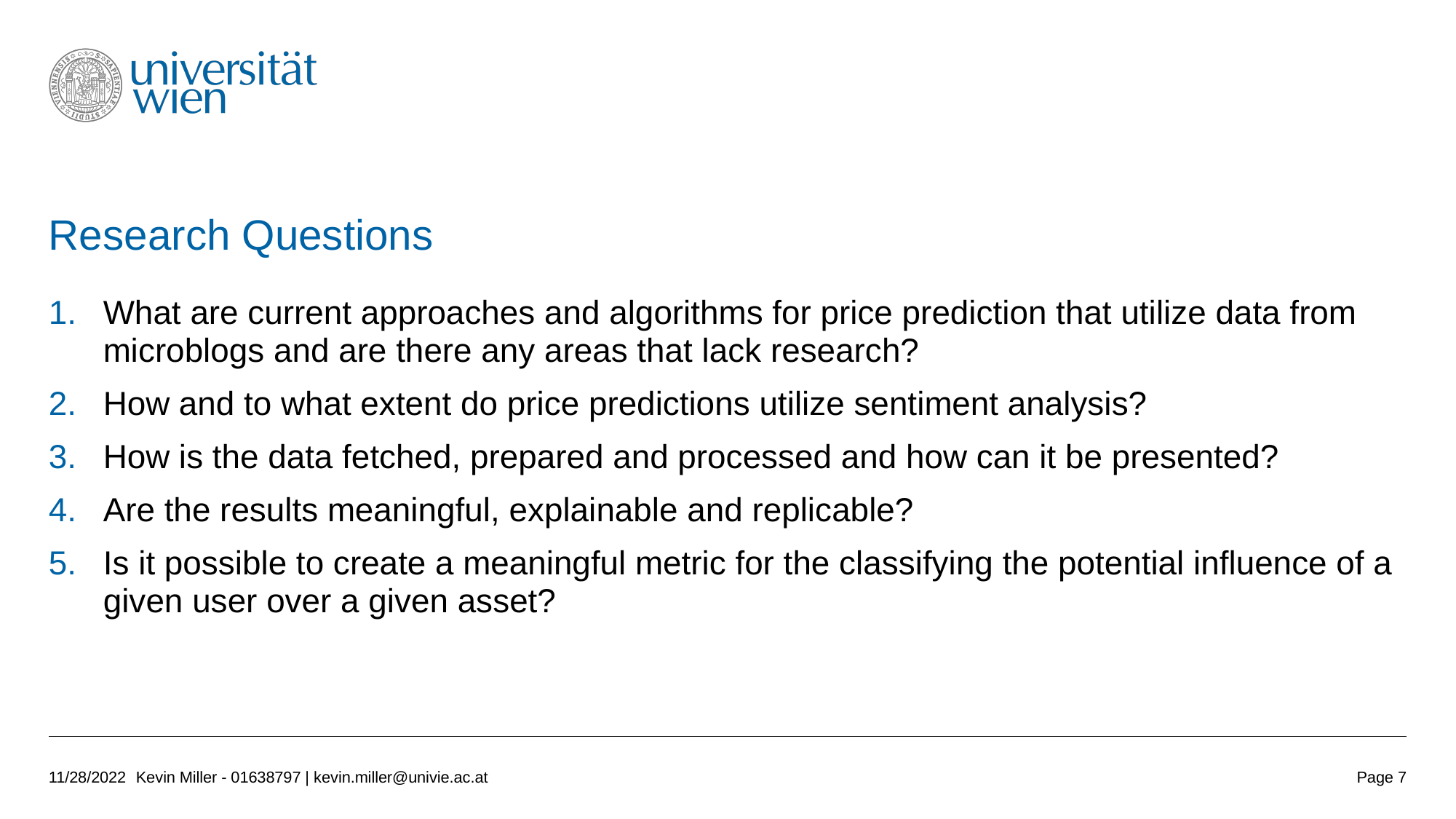

# Research Questions
What are current approaches and algorithms for price prediction that utilize data from microblogs and are there any areas that lack research?
How and to what extent do price predictions utilize sentiment analysis?
How is the data fetched, prepared and processed and how can it be presented?
Are the results meaningful, explainable and replicable?
Is it possible to create a meaningful metric for the classifying the potential influence of a given user over a given asset?

11/28/2022
Kevin Miller - 01638797 | kevin.miller@univie.ac.at
Page 7